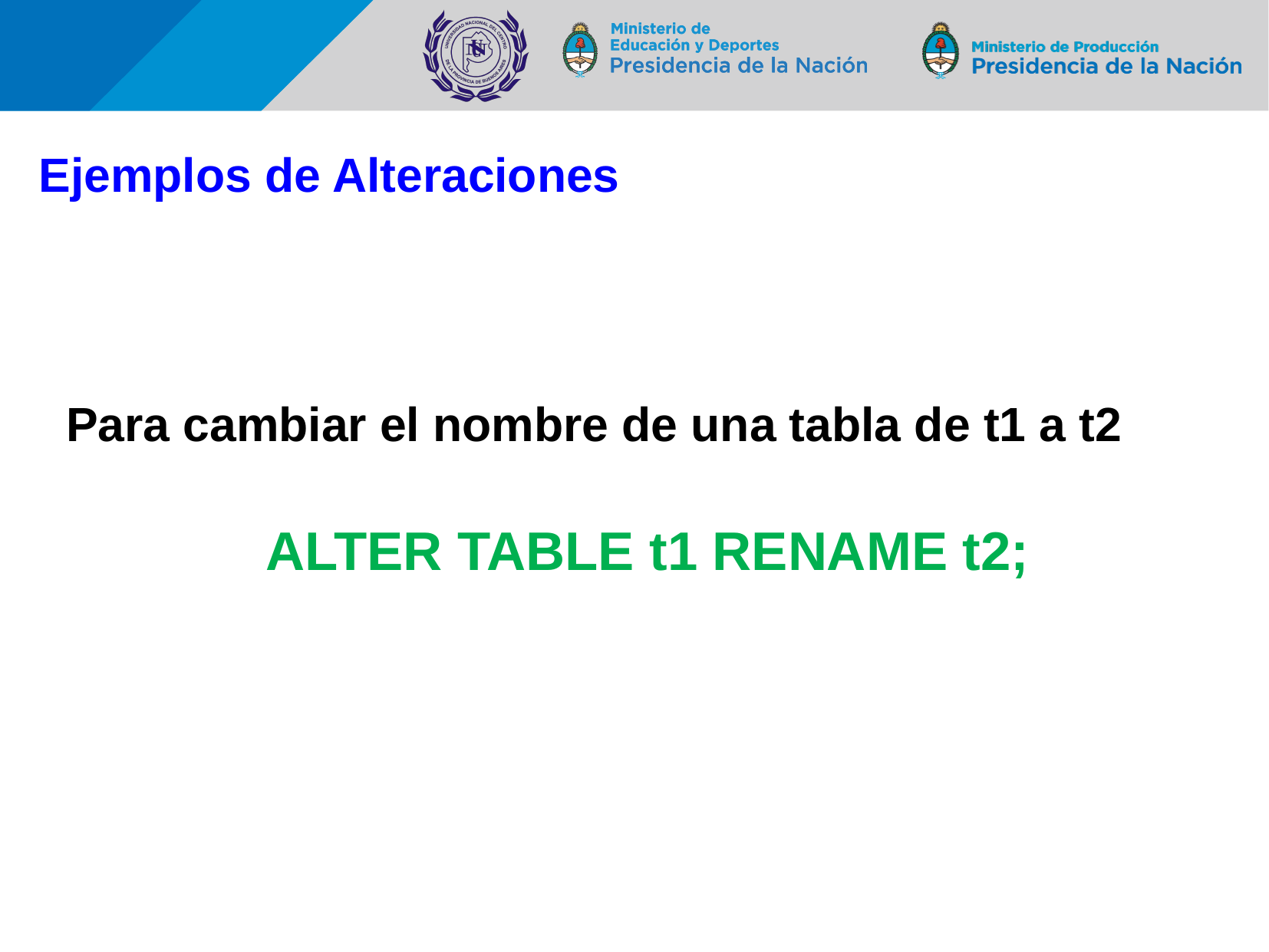

# Ejemplos de Alteraciones

Para cambiar el nombre de una tabla de t1 a t2

ALTER TABLE t1 RENAME t2;